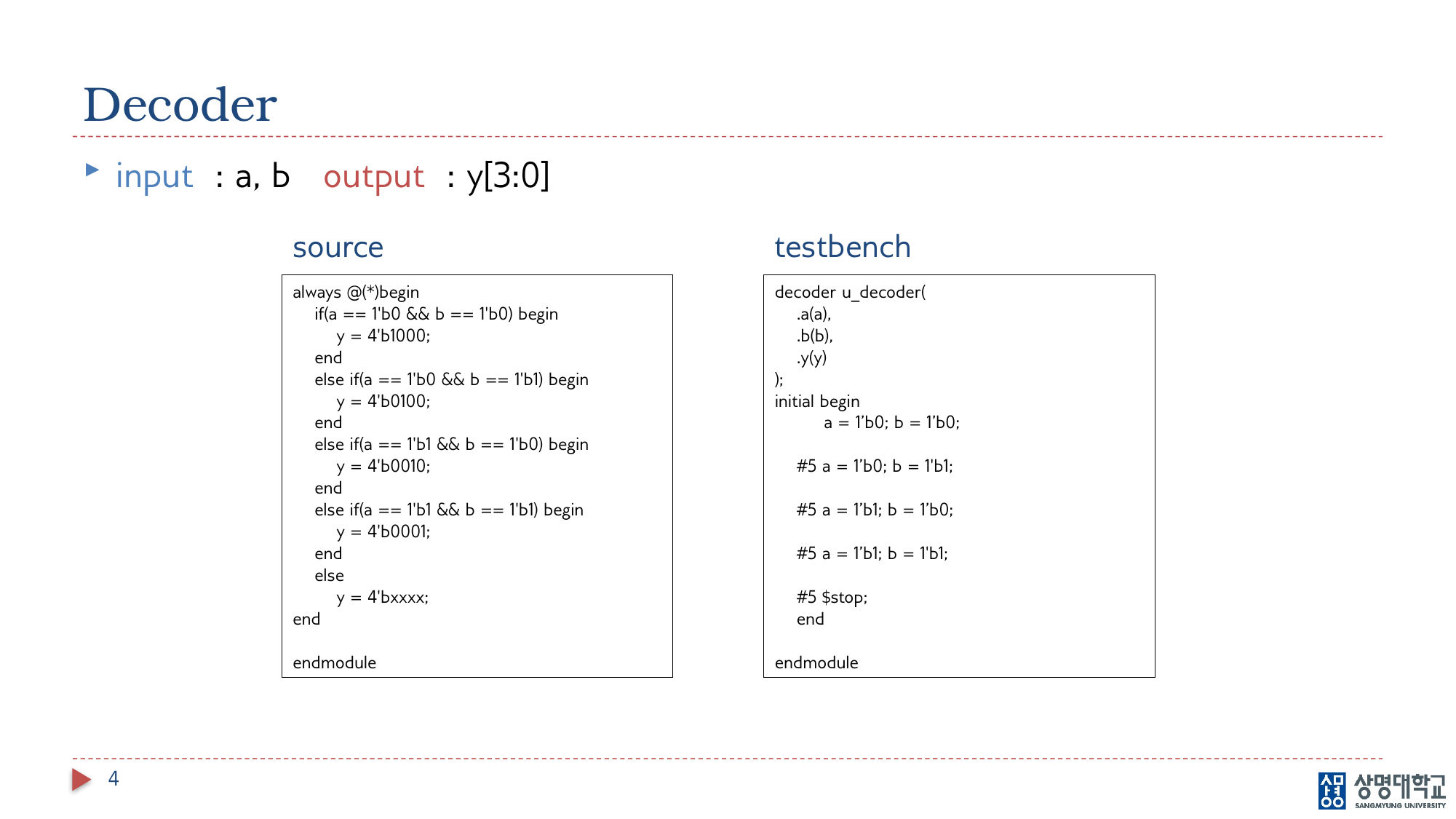

# Decoder

input  : a, b   output  : y[3:0]

testbench
source
always @(*)begin
    if(a == 1'b0 && b == 1'b0) begin
        y = 4'b1000;
    end
    else if(a == 1'b0 && b == 1'b1) begin
        y = 4'b0100;
    end
    else if(a == 1'b1 && b == 1'b0) begin
        y = 4'b0010;
    end
    else if(a == 1'b1 && b == 1'b1) begin
        y = 4'b0001;
    end
    else
        y = 4'bxxxx;
end
endmodule
decoder u_decoder(
    .a(a),
    .b(b),
    .y(y)
);
initial begin
         a = 1’b0; b = 1’b0;

    #5 a = 1’b0; b = 1'b1;

    #5 a = 1’b1; b = 1’b0;

    #5 a = 1’b1; b = 1'b1;

    #5 $stop;
    end
endmodule
4